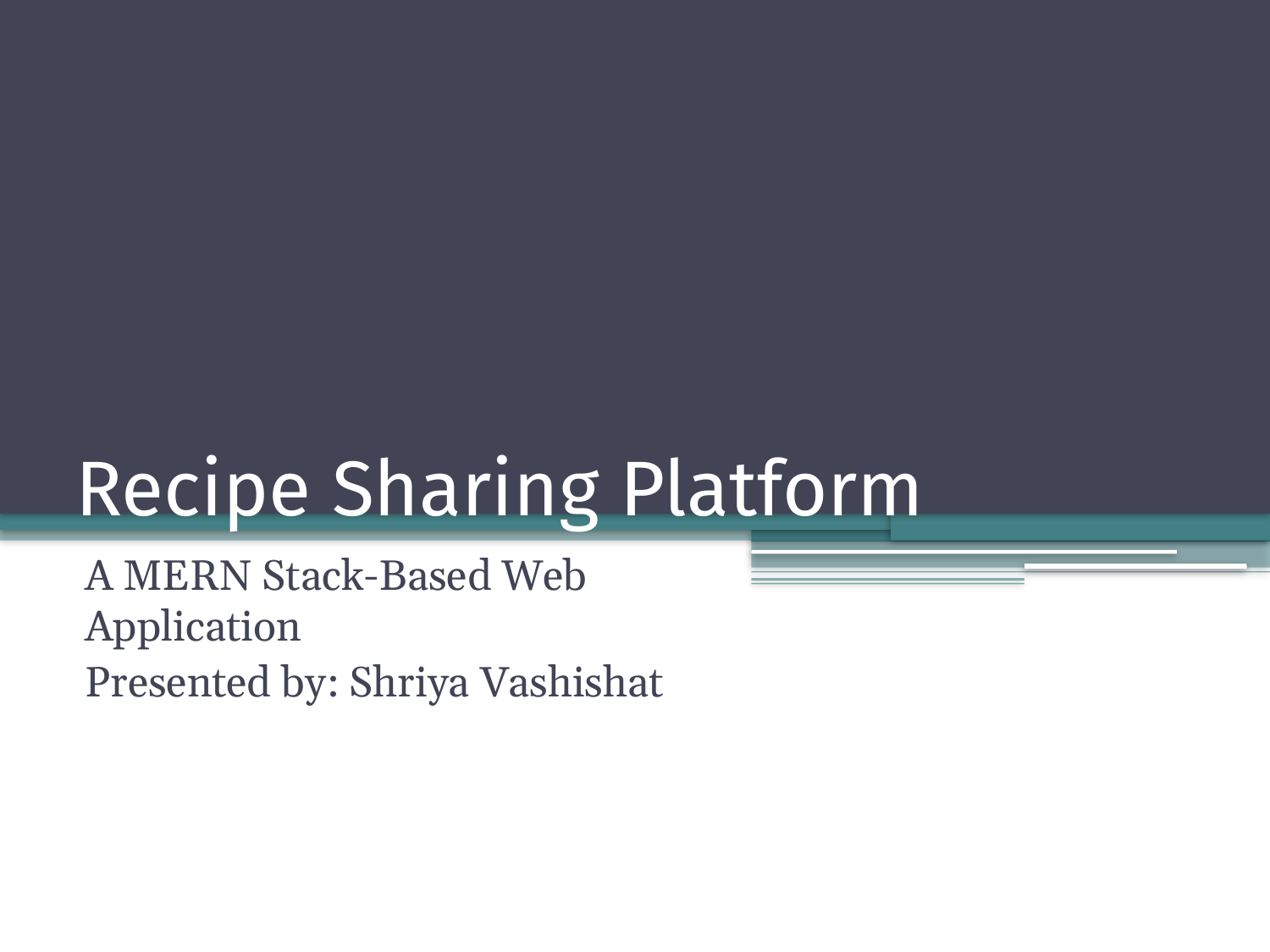

# Recipe Sharing Platform
A MERN Stack-Based Web Application
Presented by: Shriya Vashishat